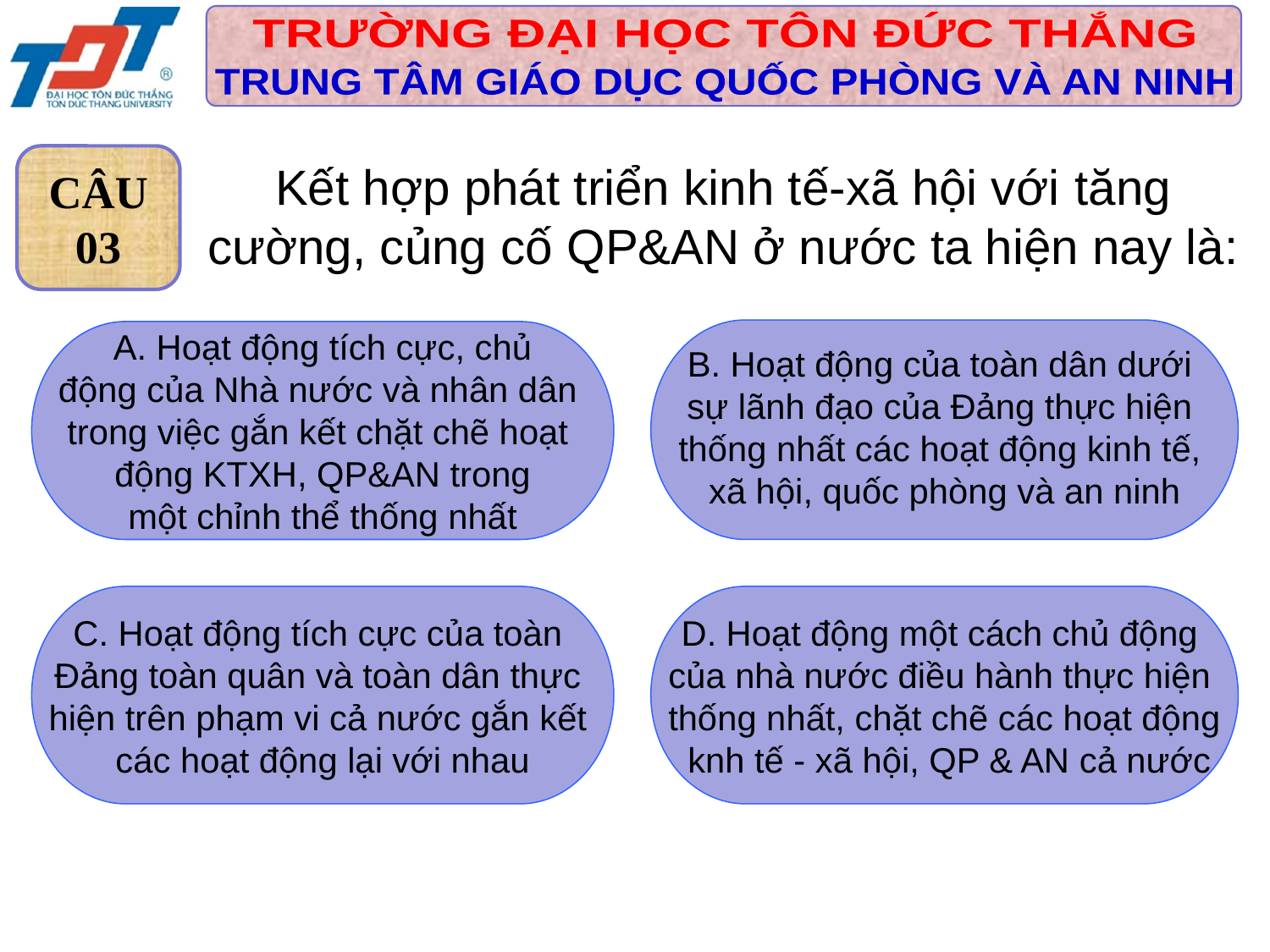

CÂU
03
Kết hợp phát triển kinh tế-xã hội với tăng
cường, củng cố QP&AN ở nước ta hiện nay là:

B. Hoạt động của toàn dân dưới
sự lãnh đạo của Đảng thực hiện
thống nhất các hoạt động kinh tế,
xã hội, quốc phòng và an ninh

 A. Hoạt động tích cực, chủ
động của Nhà nước và nhân dân
trong việc gắn kết chặt chẽ hoạt
động KTXH, QP&AN trong
một chỉnh thể thống nhất
C. Hoạt động tích cực của toàn
Đảng toàn quân và toàn dân thực
hiện trên phạm vi cả nước gắn kết
các hoạt động lại với nhau

D. Hoạt động một cách chủ động
của nhà nước điều hành thực hiện
thống nhất, chặt chẽ các hoạt động
 knh tế - xã hội, QP & AN cả nước